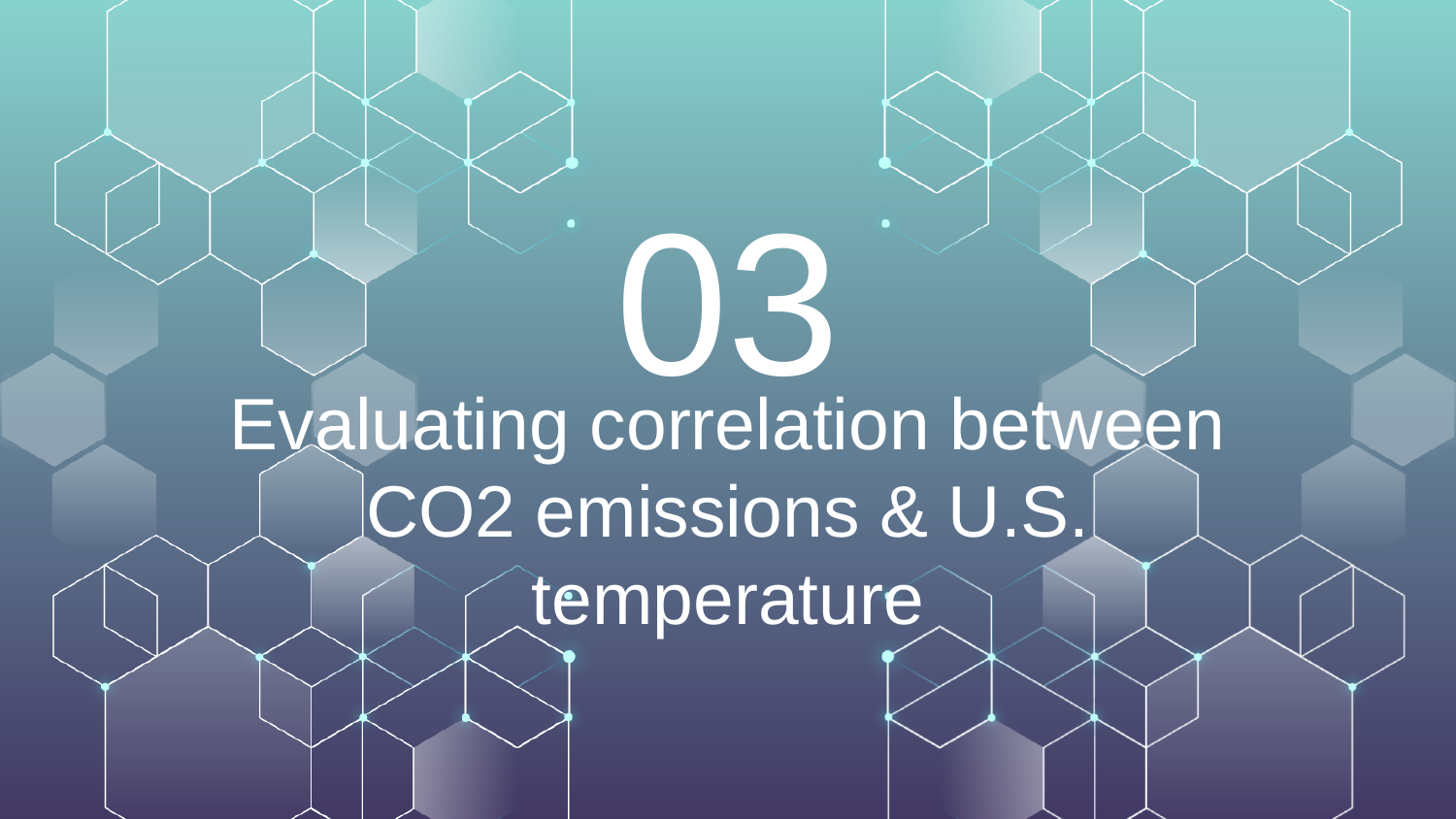

03
# Evaluating correlation between CO2 emissions & U.S. temperature